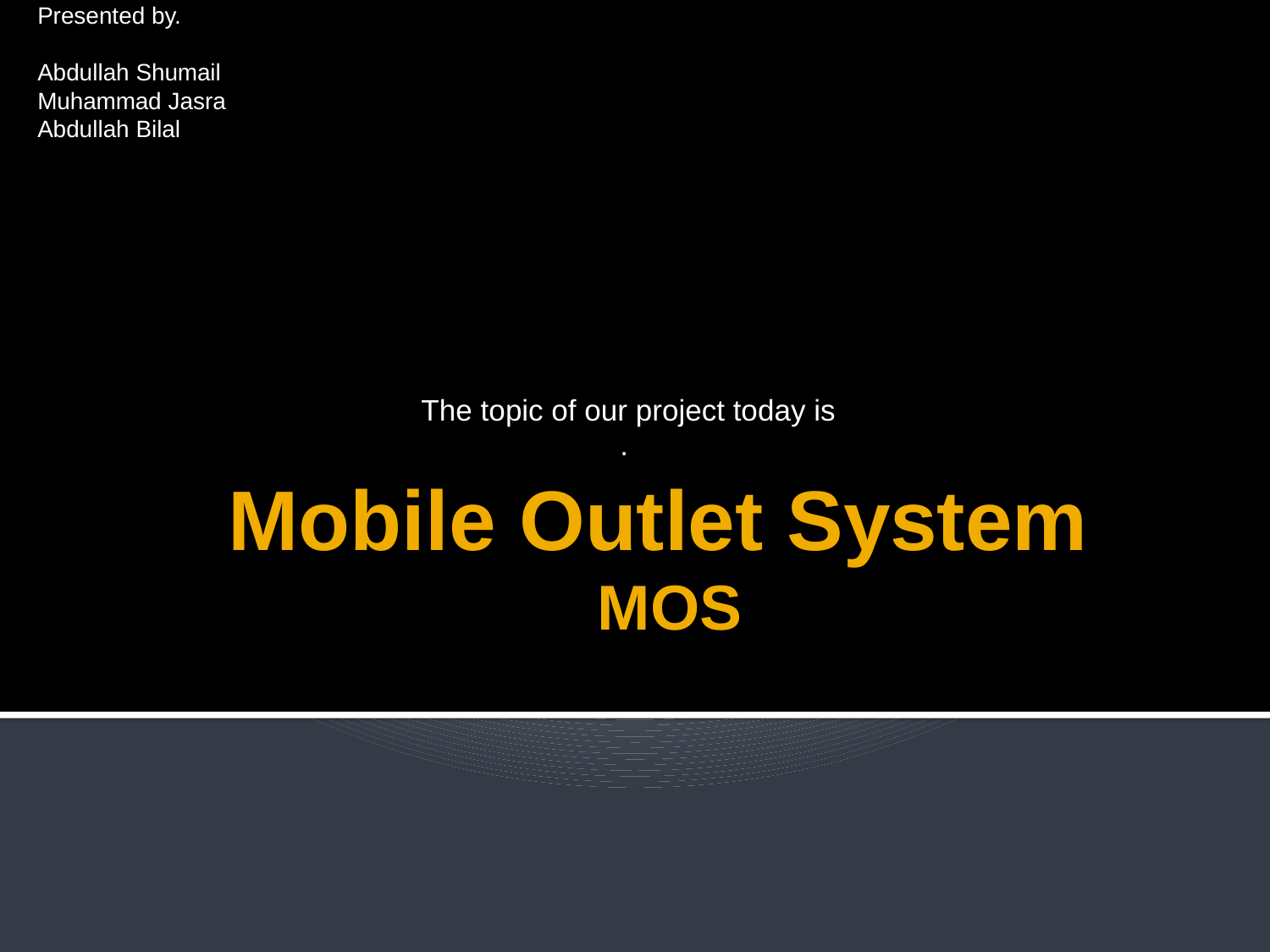

Presented by.

Abdullah Shumail
Muhammad Jasra
Abdullah Bilal

 The topic of our project today is
.
# Mobile Outlet System MOS